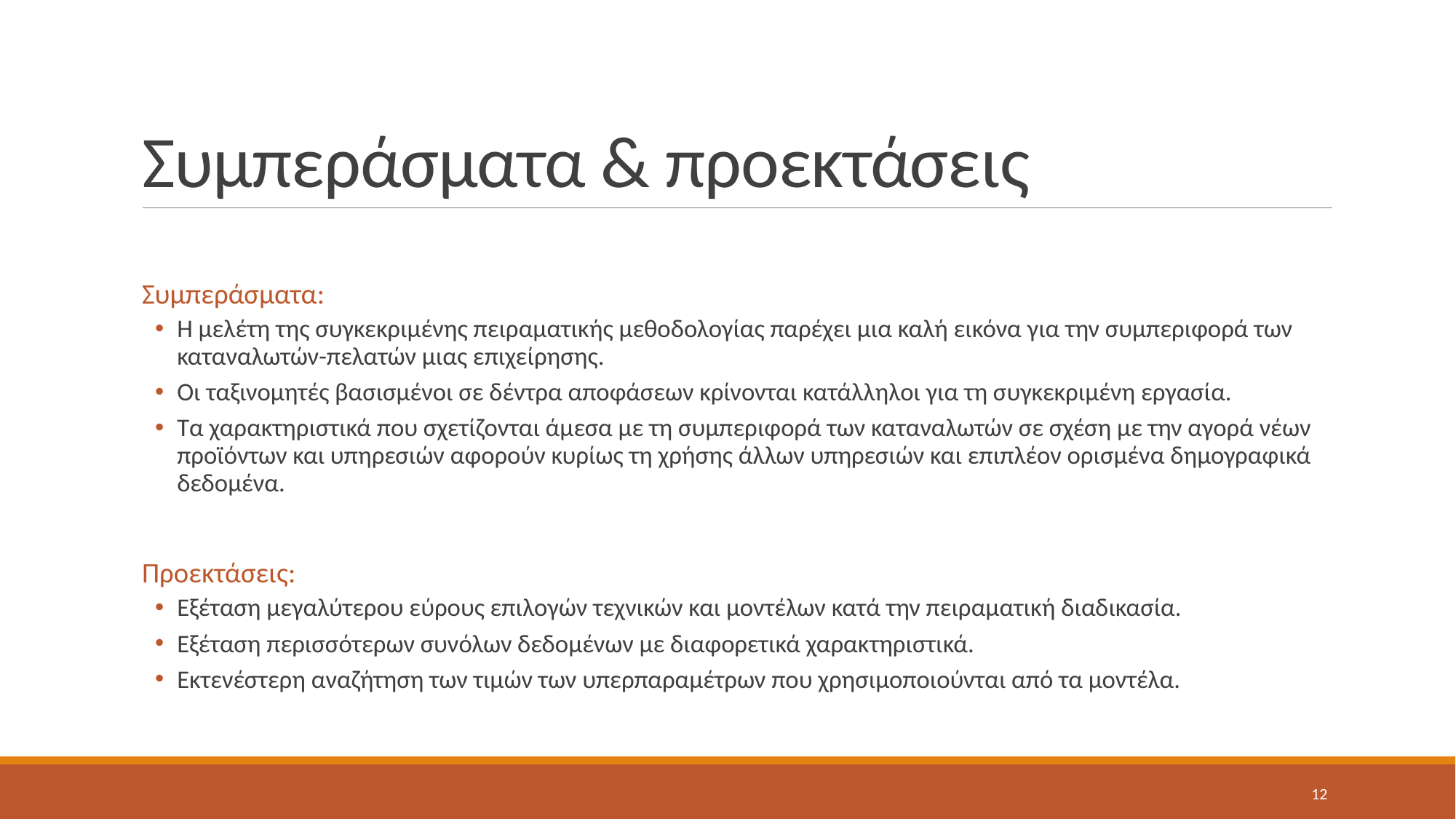

# Συμπεράσματα & προεκτάσεις

Συμπεράσματα:
Η μελέτη της συγκεκριμένης πειραματικής μεθοδολογίας παρέχει μια καλή εικόνα για την συμπεριφορά των καταναλωτών-πελατών μιας επιχείρησης.
Οι ταξινομητές βασισμένοι σε δέντρα αποφάσεων κρίνονται κατάλληλοι για τη συγκεκριμένη εργασία.
Τα χαρακτηριστικά που σχετίζονται άμεσα με τη συμπεριφορά των καταναλωτών σε σχέση με την αγορά νέων προϊόντων και υπηρεσιών αφορούν κυρίως τη χρήσης άλλων υπηρεσιών και επιπλέον ορισμένα δημογραφικά δεδομένα.

Προεκτάσεις:
Εξέταση μεγαλύτερου εύρους επιλογών τεχνικών και μοντέλων κατά την πειραματική διαδικασία.
Εξέταση περισσότερων συνόλων δεδομένων με διαφορετικά χαρακτηριστικά.
Εκτενέστερη αναζήτηση των τιμών των υπερπαραμέτρων που χρησιμοποιούνται από τα μοντέλα.
12